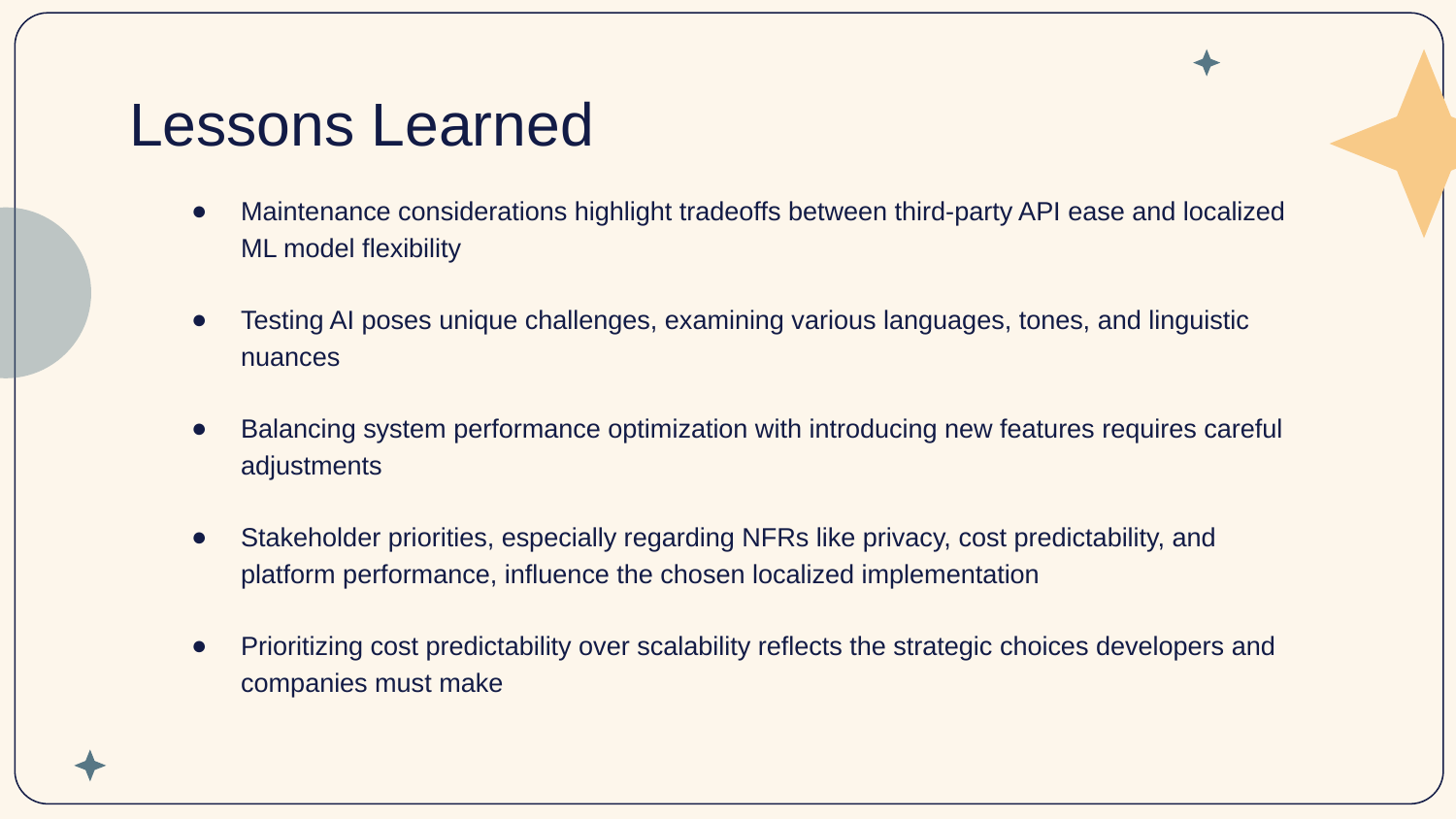

# Lessons Learned
Maintenance considerations highlight tradeoffs between third-party API ease and localized ML model flexibility

Testing AI poses unique challenges, examining various languages, tones, and linguistic nuances

Balancing system performance optimization with introducing new features requires careful adjustments

Stakeholder priorities, especially regarding NFRs like privacy, cost predictability, and platform performance, influence the chosen localized implementation

Prioritizing cost predictability over scalability reflects the strategic choices developers and companies must make